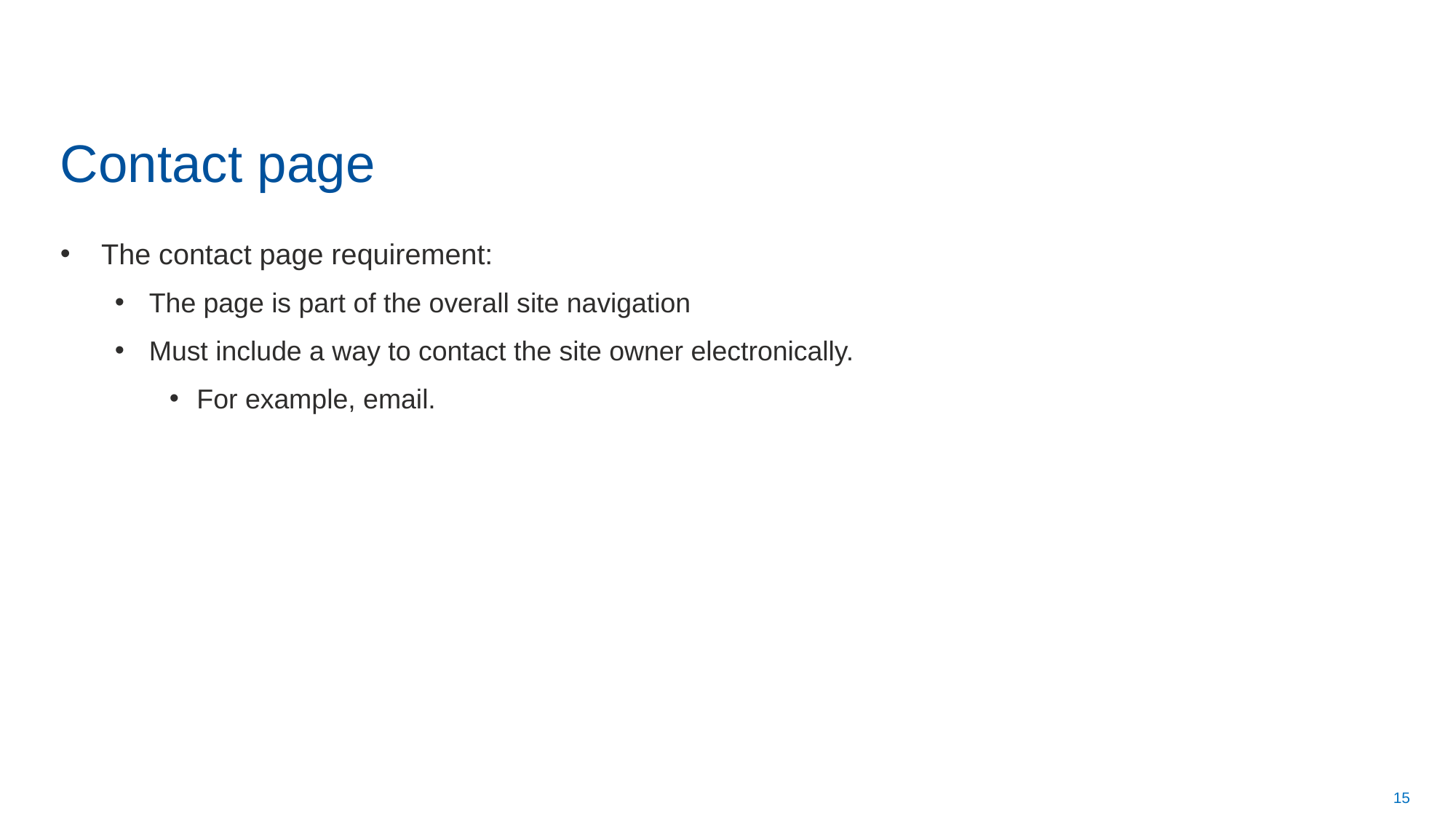

# Contact page
The contact page requirement:
The page is part of the overall site navigation
Must include a way to contact the site owner electronically.
For example, email.